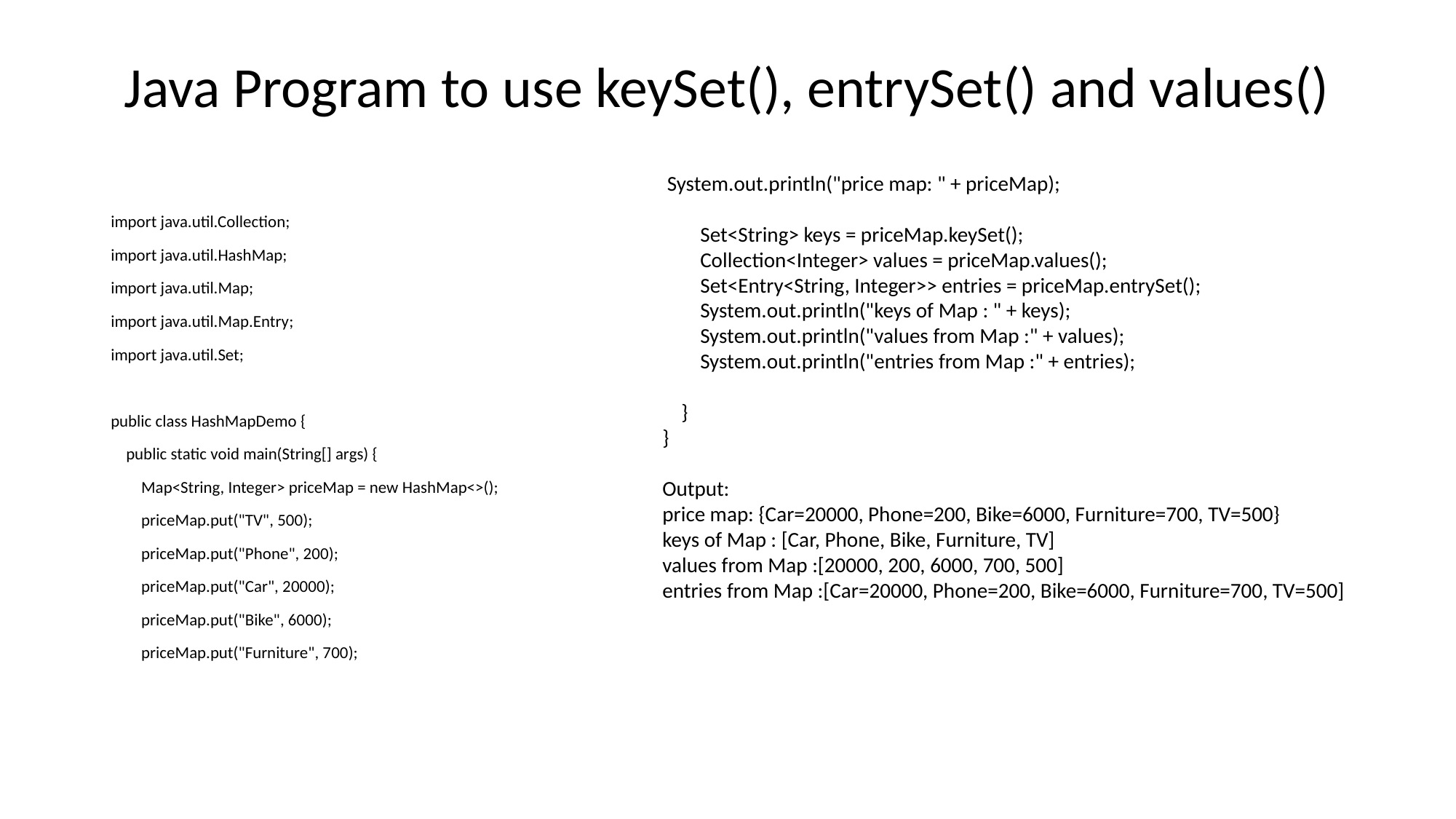

Java Program to use keySet(), entrySet() and values()

import java.util.Collection;
import java.util.HashMap;
import java.util.Map;
import java.util.Map.Entry;
import java.util.Set;

public class HashMapDemo {
    public static void main(String[] args) {
        Map<String, Integer> priceMap = new HashMap<>();
        priceMap.put("TV", 500);
        priceMap.put("Phone", 200);
        priceMap.put("Car", 20000);
        priceMap.put("Bike", 6000);
        priceMap.put("Furniture", 700);

 System.out.println("price map: " + priceMap);

        Set<String> keys = priceMap.keySet();
        Collection<Integer> values = priceMap.values();
        Set<Entry<String, Integer>> entries = priceMap.entrySet();
        System.out.println("keys of Map : " + keys);
        System.out.println("values from Map :" + values);
        System.out.println("entries from Map :" + entries);

    }
}

Output:
price map: {Car=20000, Phone=200, Bike=6000, Furniture=700, TV=500}
keys of Map : [Car, Phone, Bike, Furniture, TV]
values from Map :[20000, 200, 6000, 700, 500]
entries from Map :[Car=20000, Phone=200, Bike=6000, Furniture=700, TV=500]